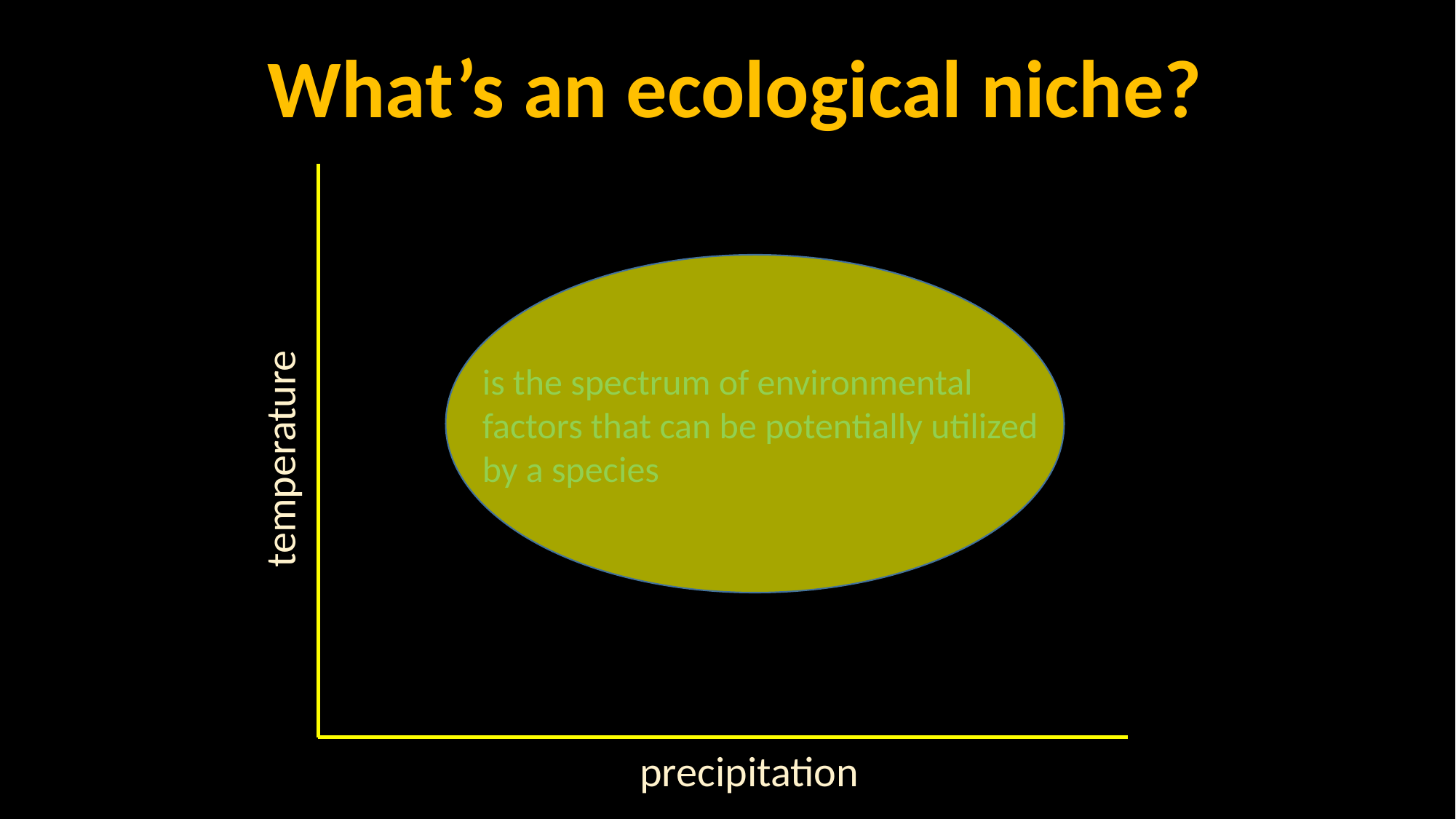

What’s an ecological niche?
temperature
precipitation

is the spectrum of environmental factors that can be potentially utilized by a species